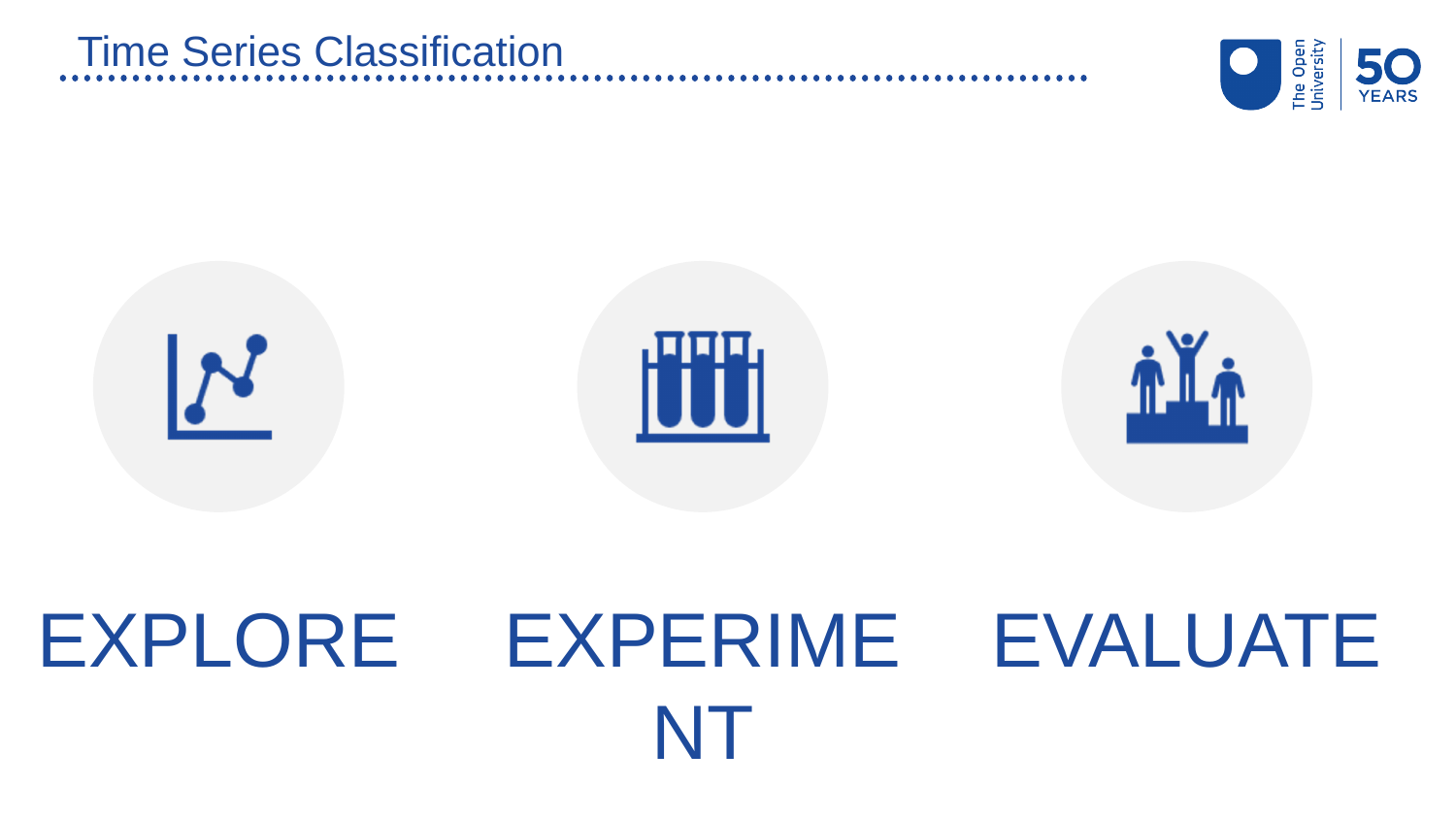

# Time Series Classification
Explore
Experiment
Evaluate